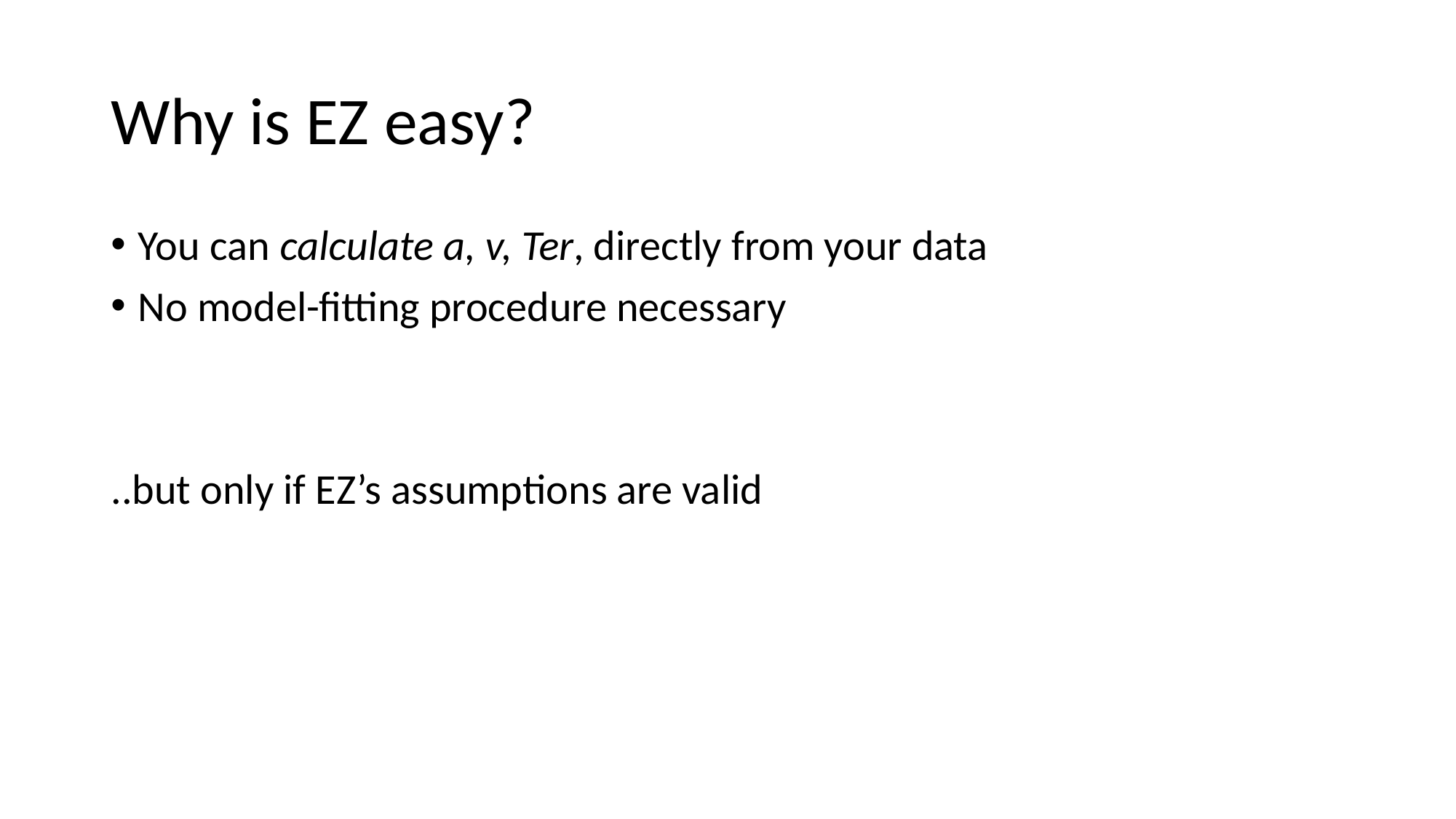

# Why is EZ easy?
You can calculate a, v, Ter, directly from your data
No model-fitting procedure necessary

..but only if EZ’s assumptions are valid